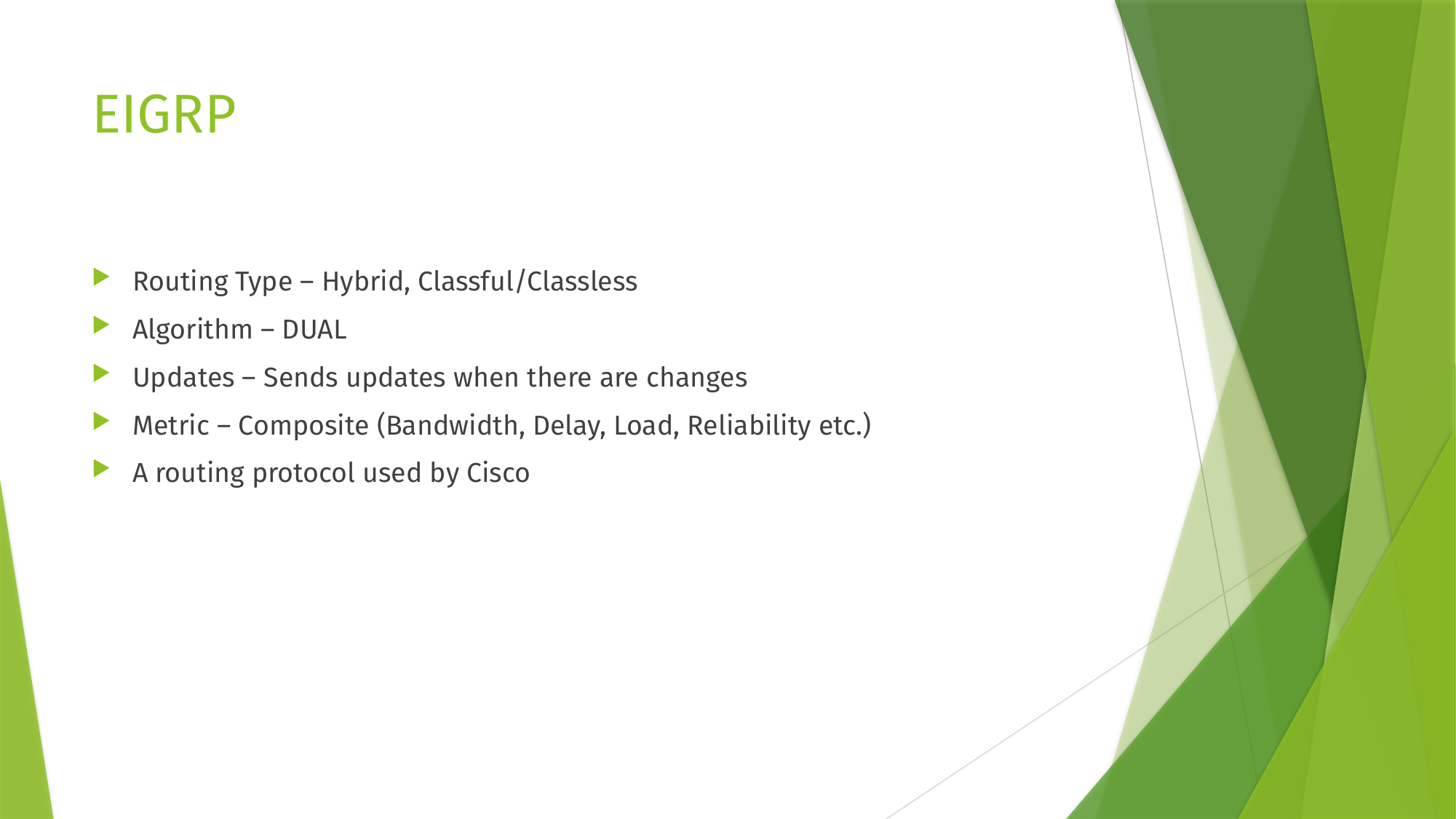

# EIGRP
Routing Type – Hybrid, Classful/Classless
Algorithm – DUAL
Updates – Sends updates when there are changes
Metric – Composite (Bandwidth, Delay, Load, Reliability etc.)
A routing protocol used by Cisco